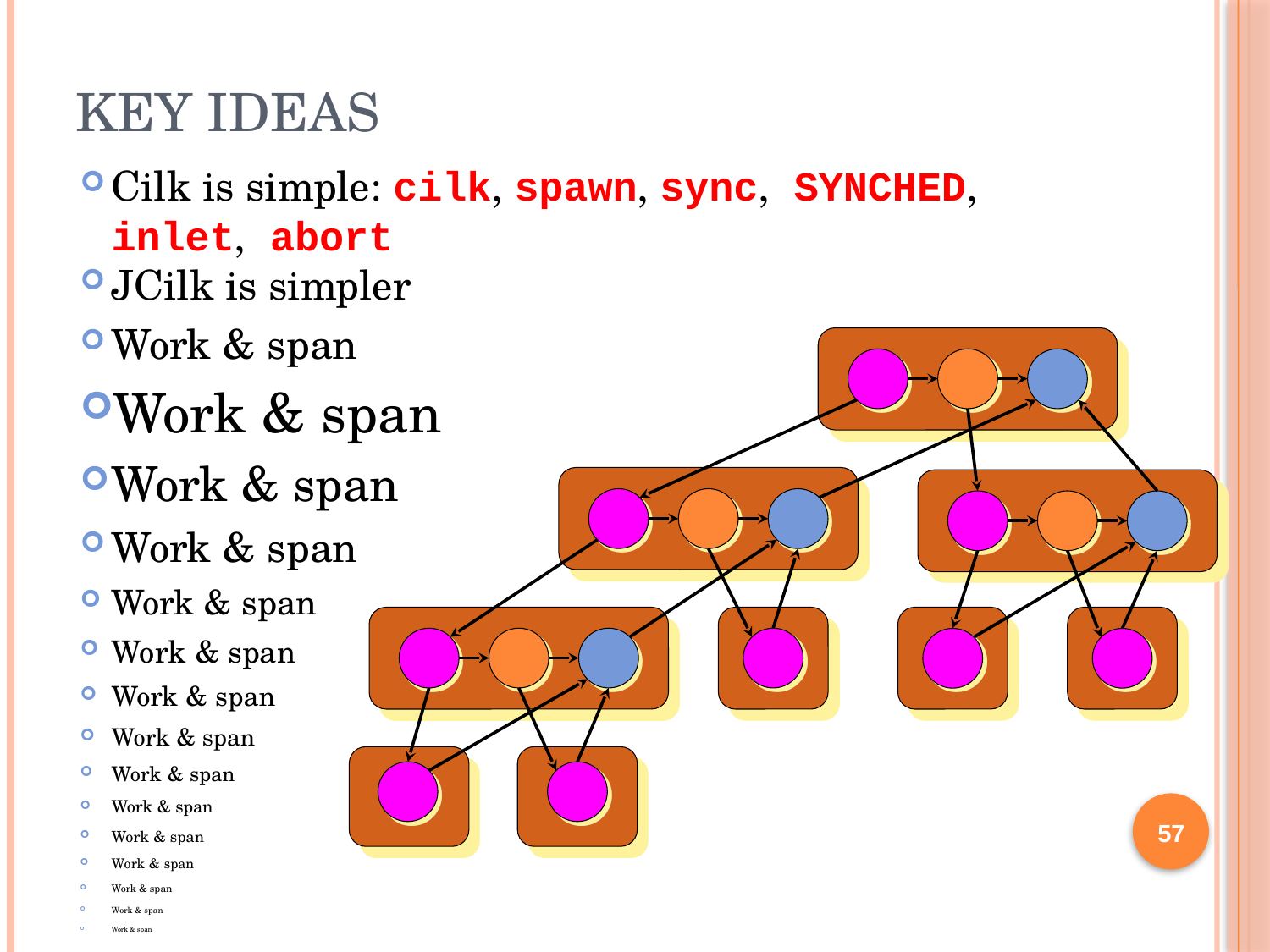

# Key Ideas
Cilk is simple: cilk, spawn, sync, SYNCHED, inlet, abort
JCilk is simpler
Work & span
Work & span
Work & span
Work & span
Work & span
Work & span
Work & span
Work & span
Work & span
Work & span
Work & span
Work & span
Work & span
Work & span
Work & span

57